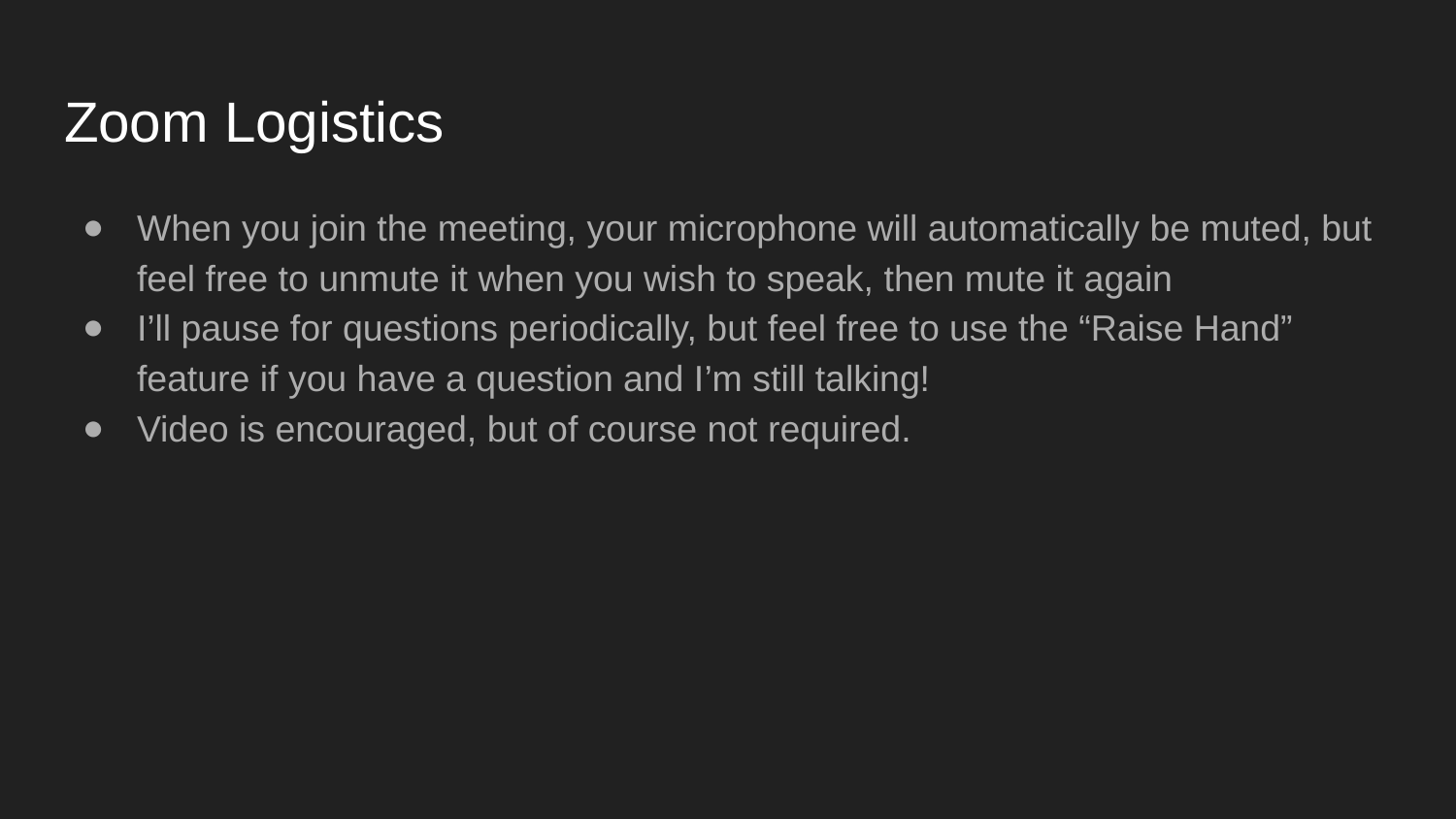

# Zoom Logistics
When you join the meeting, your microphone will automatically be muted, but feel free to unmute it when you wish to speak, then mute it again
I’ll pause for questions periodically, but feel free to use the “Raise Hand” feature if you have a question and I’m still talking!
Video is encouraged, but of course not required.